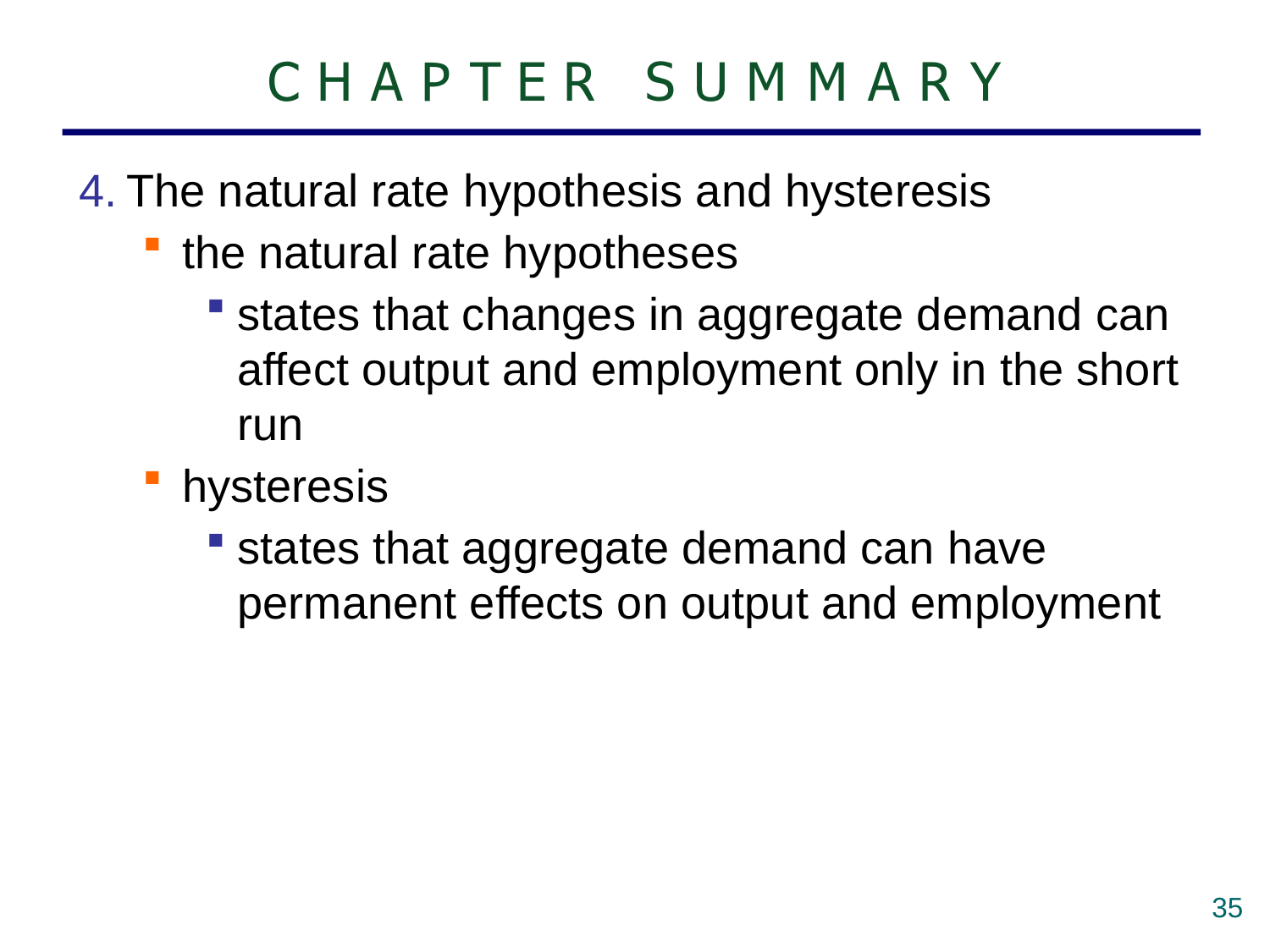

# CHAPTER SUMMARY

4.	The natural rate hypothesis and hysteresis
the natural rate hypotheses
states that changes in aggregate demand can affect output and employment only in the short run
hysteresis
states that aggregate demand can have permanent effects on output and employment
35